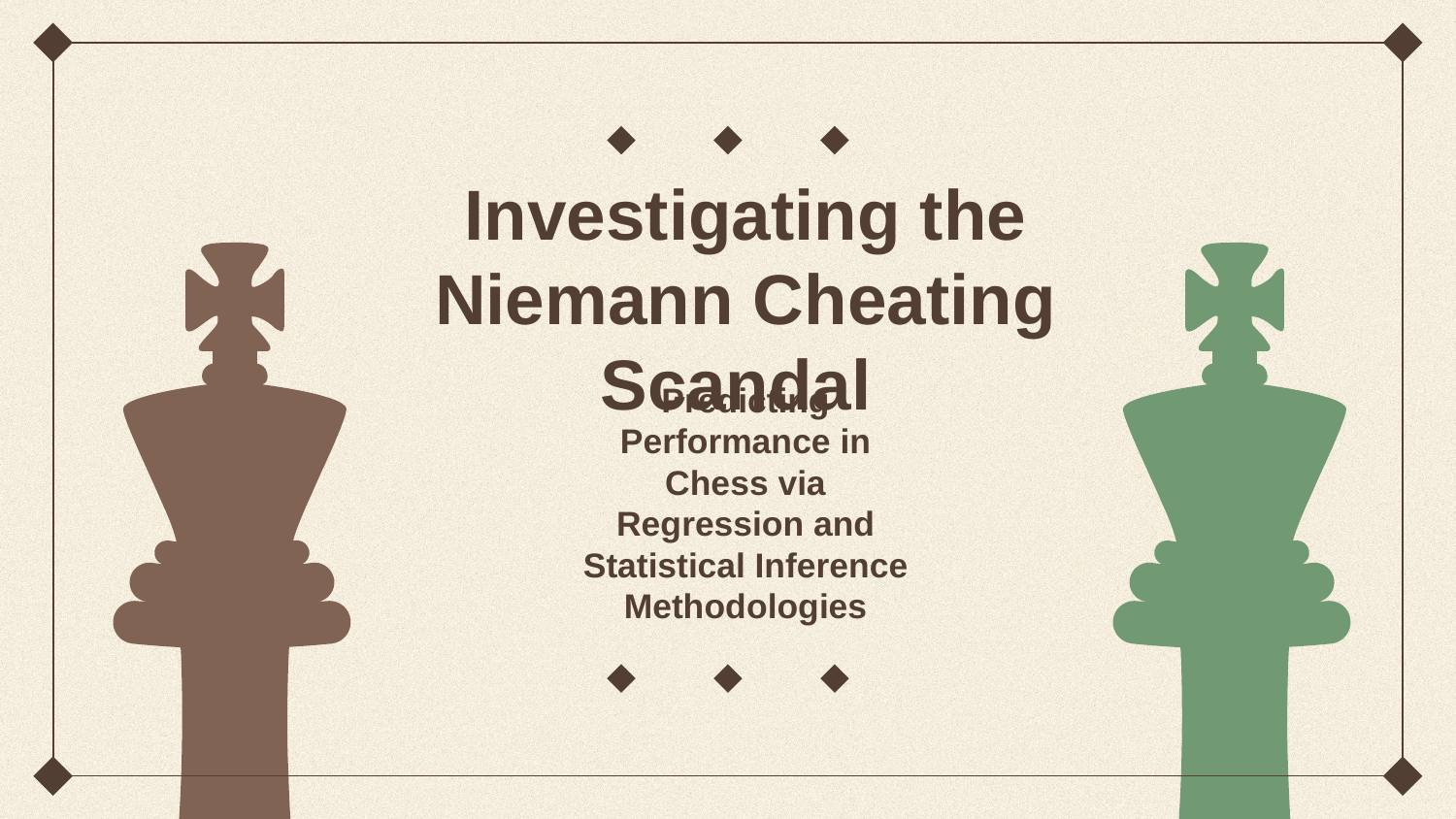

Investigating the Niemann Cheating Scandal
# Predicting Performance in Chess via Regression and Statistical Inference Methodologies